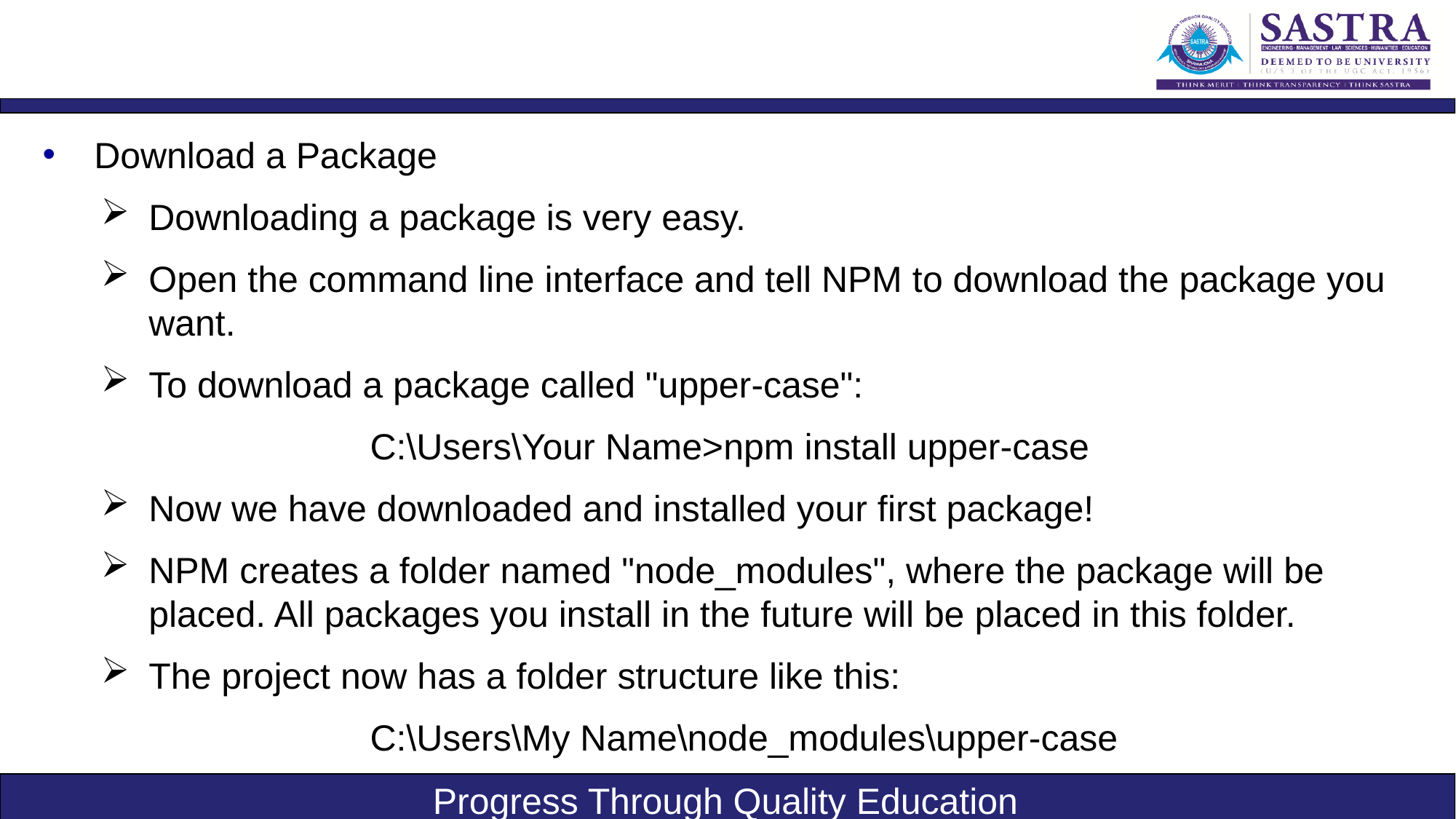

#
Download a Package
Downloading a package is very easy.
Open the command line interface and tell NPM to download the package you want.
To download a package called "upper-case":
			C:\Users\Your Name>npm install upper-case
Now we have downloaded and installed your first package!
NPM creates a folder named "node_modules", where the package will be placed. All packages you install in the future will be placed in this folder.
The project now has a folder structure like this:
			C:\Users\My Name\node_modules\upper-case